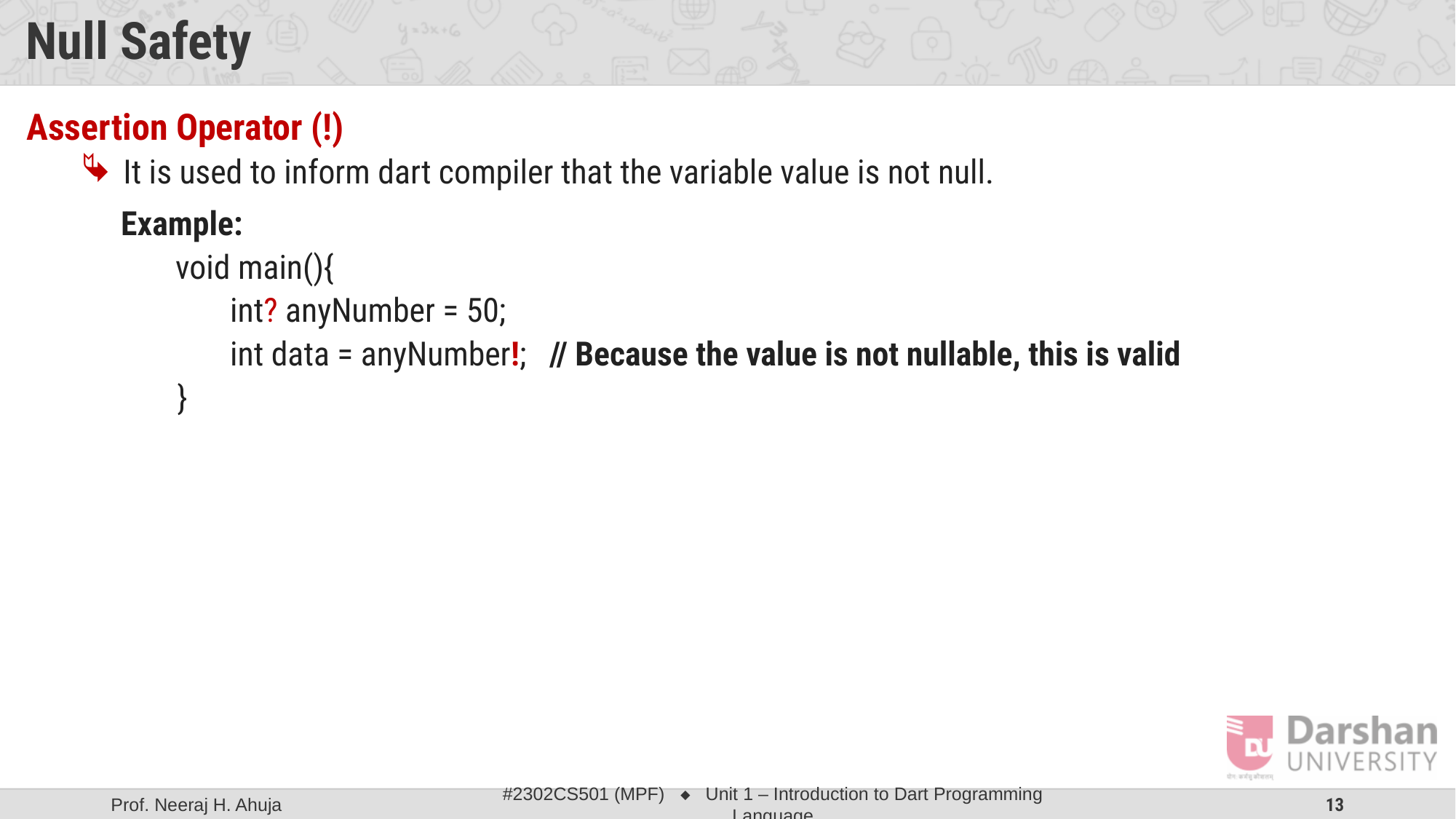

# Null Safety
Assertion Operator (!)
It is used to inform dart compiler that the variable value is not null.
Example:
void main(){
int? anyNumber = 50;
int data = anyNumber!;   // Because the value is not nullable, this is valid
}